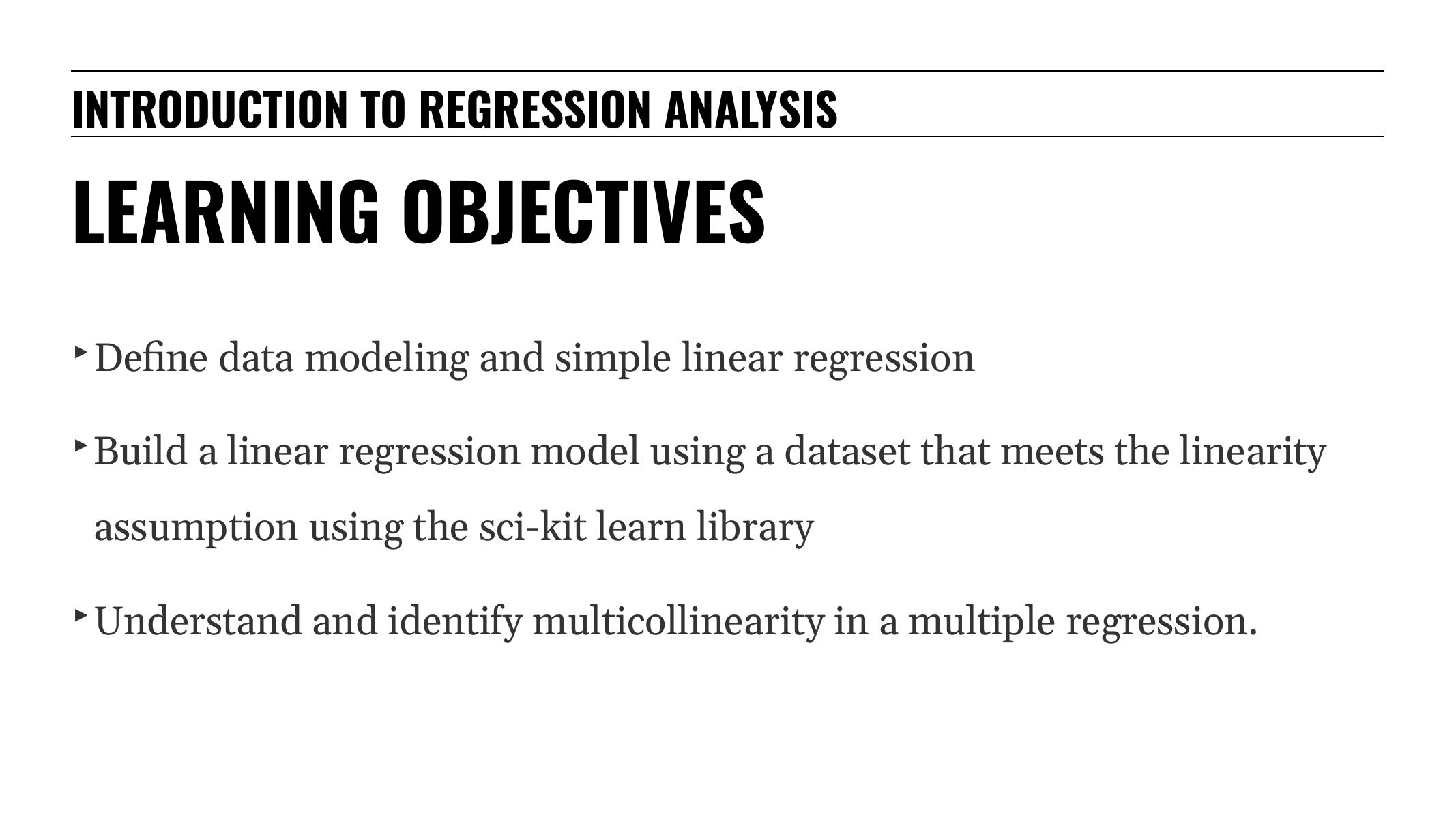

INTRODUCTION TO REGRESSION ANALYSIS

# LEARNING OBJECTIVES

Define data modeling and simple linear regression
Build a linear regression model using a dataset that meets the linearity assumption using the sci-kit learn library
Understand and identify multicollinearity in a multiple regression.